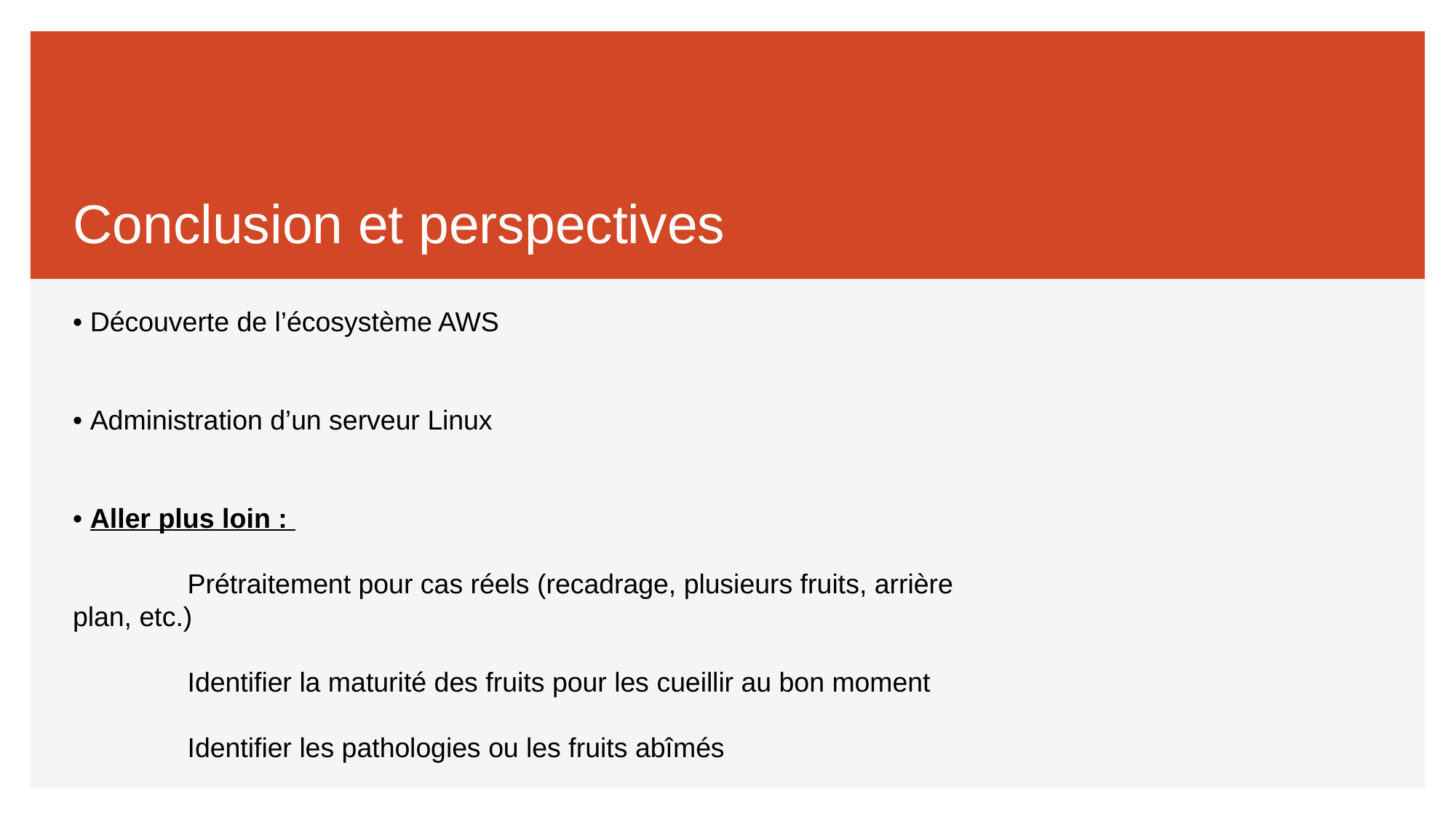

# Conclusion et perspectives
• Découverte de l’écosystème AWS

• Administration d’un serveur Linux

• Aller plus loin :

               Prétraitement pour cas réels (recadrage, plusieurs fruits, arrière plan, etc.)

               Identifier la maturité des fruits pour les cueillir au bon moment

               Identifier les pathologies ou les fruits abîmés